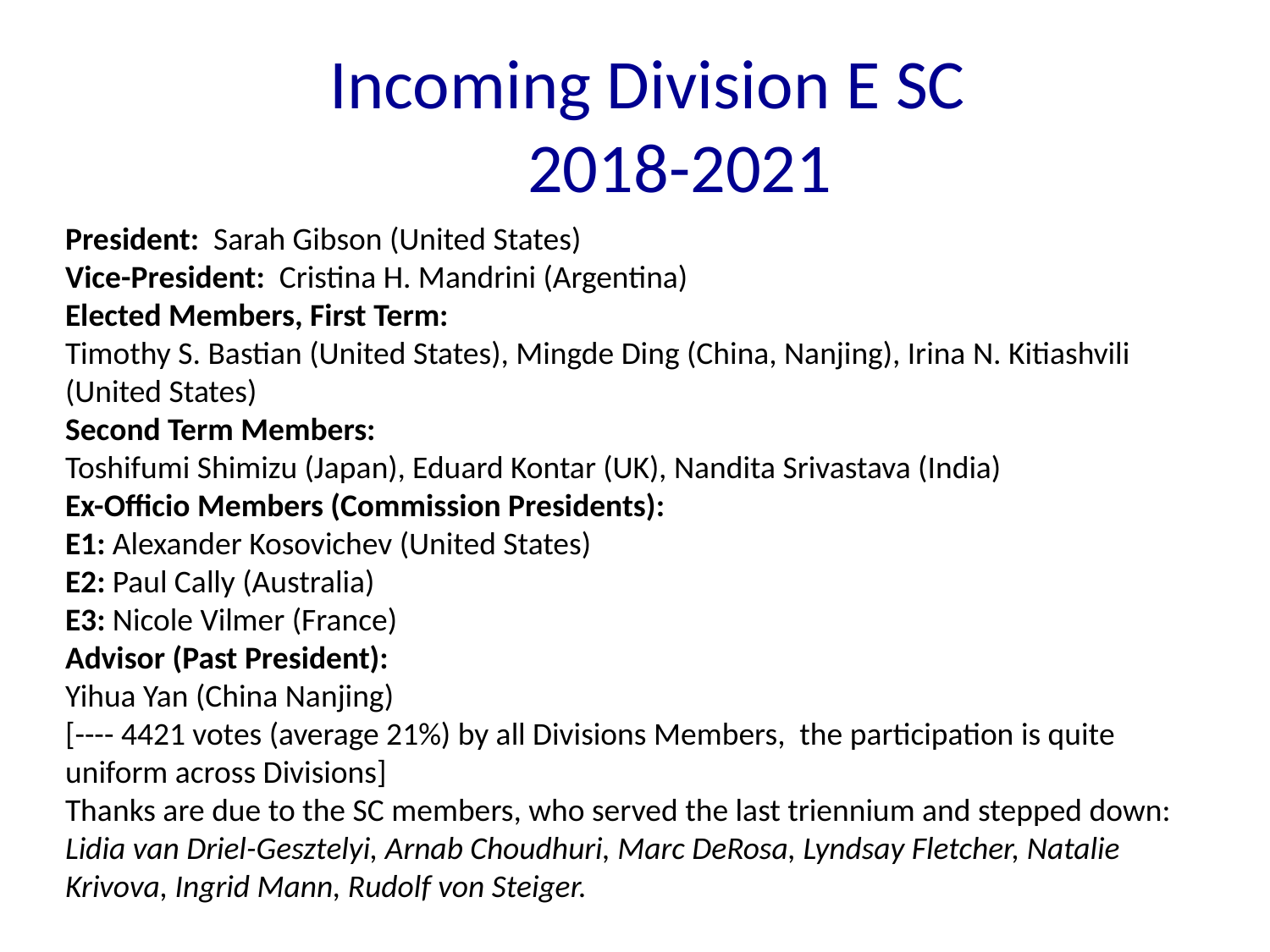

# Incoming Division E SC 2018-2021
President:  Sarah Gibson (United States)
Vice-President:  Cristina H. Mandrini (Argentina)
Elected Members, First Term: 
Timothy S. Bastian (United States), Mingde Ding (China, Nanjing), Irina N. Kitiashvili (United States)
Second Term Members: 
Toshifumi Shimizu (Japan), Eduard Kontar (UK), Nandita Srivastava (India)
Ex-Officio Members (Commission Presidents):
E1: Alexander Kosovichev (United States)
E2: Paul Cally (Australia)
E3: Nicole Vilmer (France)
Advisor (Past President): 
Yihua Yan (China Nanjing)
[---- 4421 votes (average 21%) by all Divisions Members,  the participation is quite uniform across Divisions]
Thanks are due to the SC members, who served the last triennium and stepped down: Lidia van Driel-Gesztelyi, Arnab Choudhuri, Marc DeRosa, Lyndsay Fletcher, Natalie Krivova, Ingrid Mann, Rudolf von Steiger.